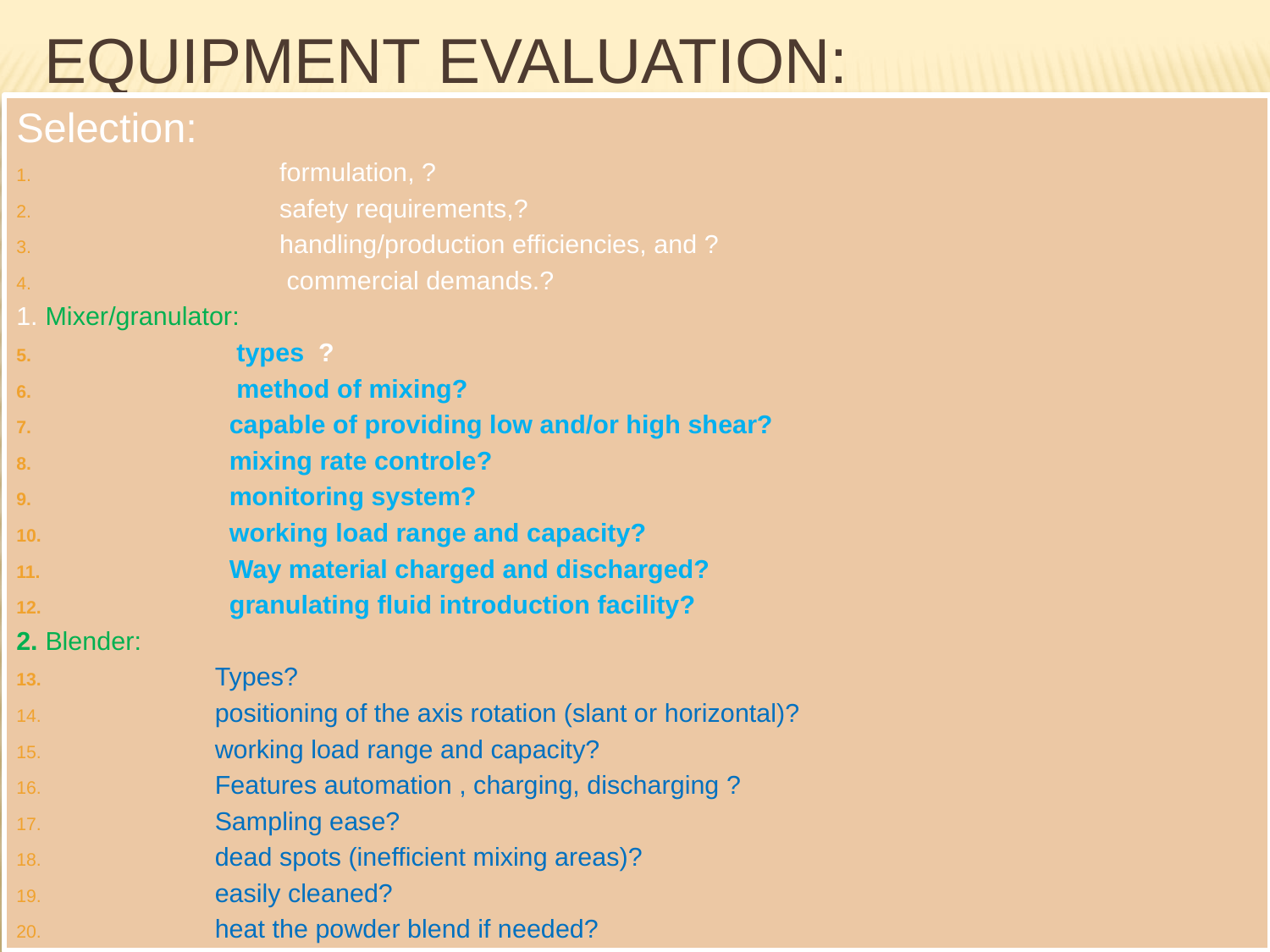

# Equipment Evaluation:
Selection:
                             formulation, ?
                             safety requirements,?
                             handling/production efficiencies, and ?
                              commercial demands.?
1. Mixer/granulator:
                       types  ?
                       method of mixing?
                      capable of providing low and/or high shear?
                      mixing rate controle?
                      monitoring system?
                      working load range and capacity?
                      Way material charged and discharged?
                      granulating fluid introduction facility?
2. Blender:
                    Types?
                    positioning of the axis rotation (slant or horizontal)?
                    working load range and capacity?
                    Features automation , charging, discharging ?
                    Sampling ease?
                    dead spots (inefficient mixing areas)?
                    easily cleaned?
                    heat the powder blend if needed?